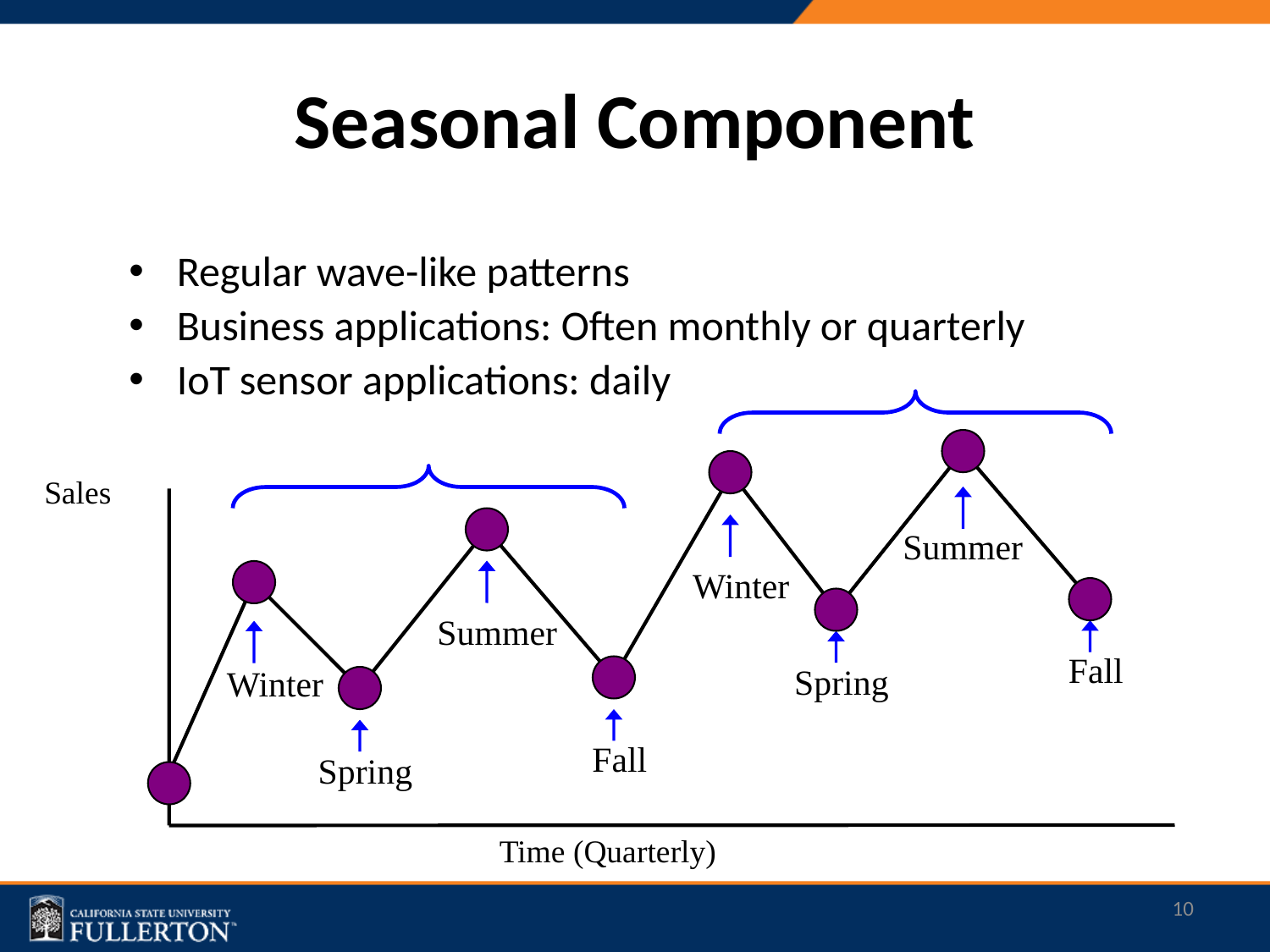

# Seasonal Component
Regular wave-like patterns
Business applications: Often monthly or quarterly
IoT sensor applications: daily

Sales

Summer

Winter

Summer

Fall
Spring
Winter

Fall
Spring

Time (Quarterly)
10